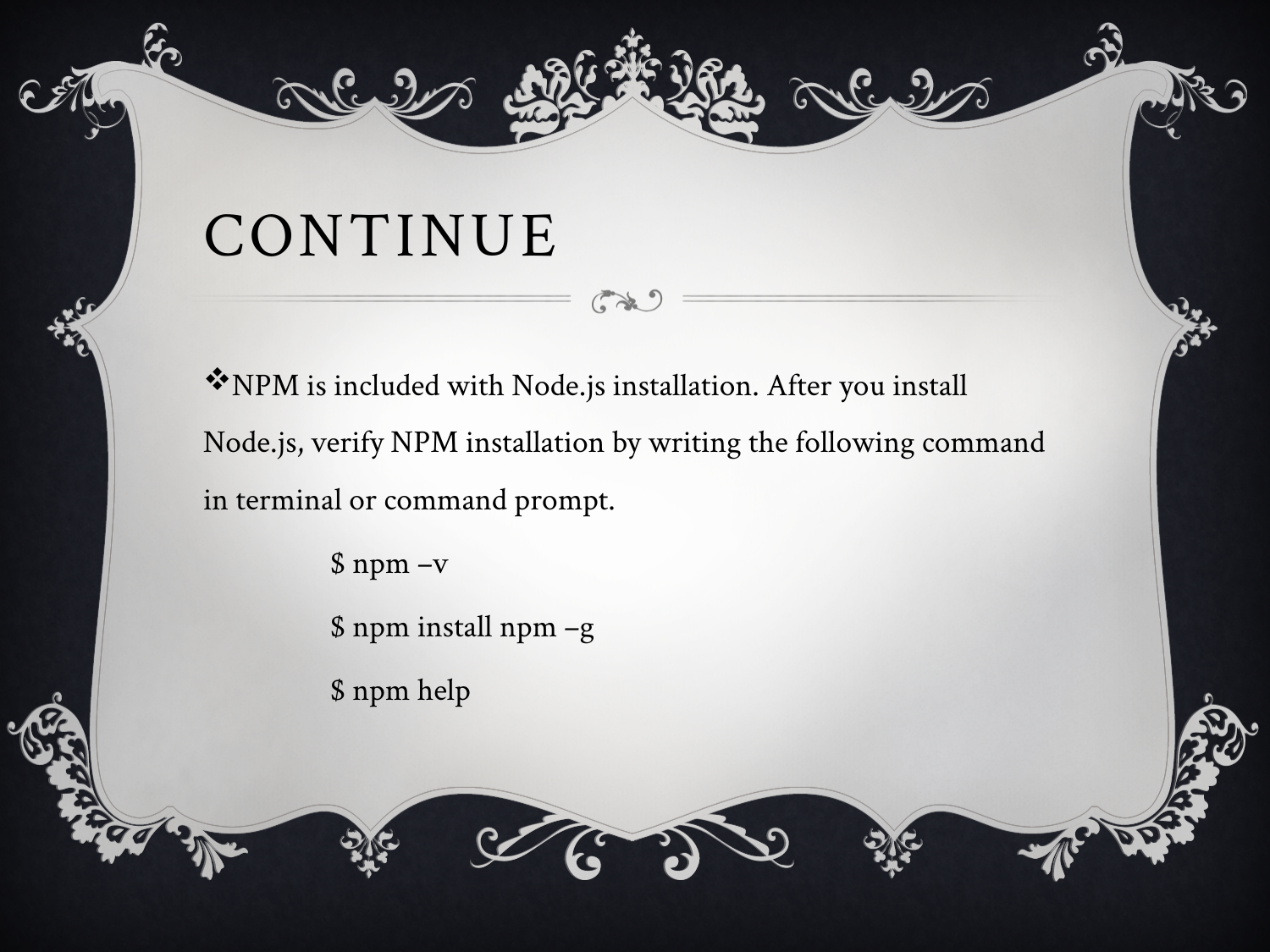

# Continue
NPM is included with Node.js installation. After you install Node.js, verify NPM installation by writing the following command in terminal or command prompt.
	$ npm –v
	$ npm install npm –g
	$ npm help